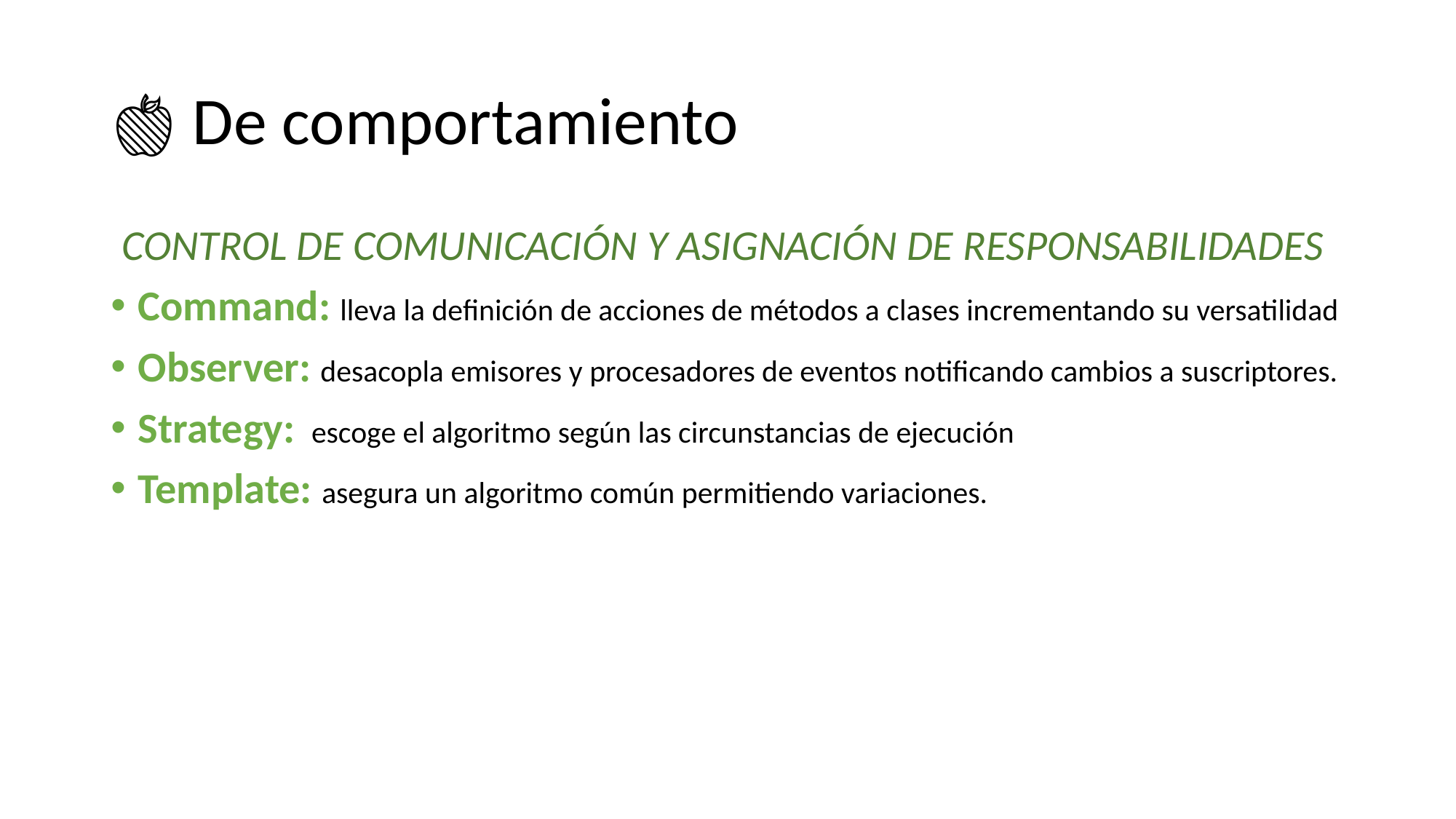

# 🍏 De comportamiento
CONTROL DE COMUNICACIÓN Y ASIGNACIÓN DE RESPONSABILIDADES
Command: lleva la definición de acciones de métodos a clases incrementando su versatilidad
Observer: desacopla emisores y procesadores de eventos notificando cambios a suscriptores.
Strategy:  escoge el algoritmo según las circunstancias de ejecución
Template: asegura un algoritmo común permitiendo variaciones.